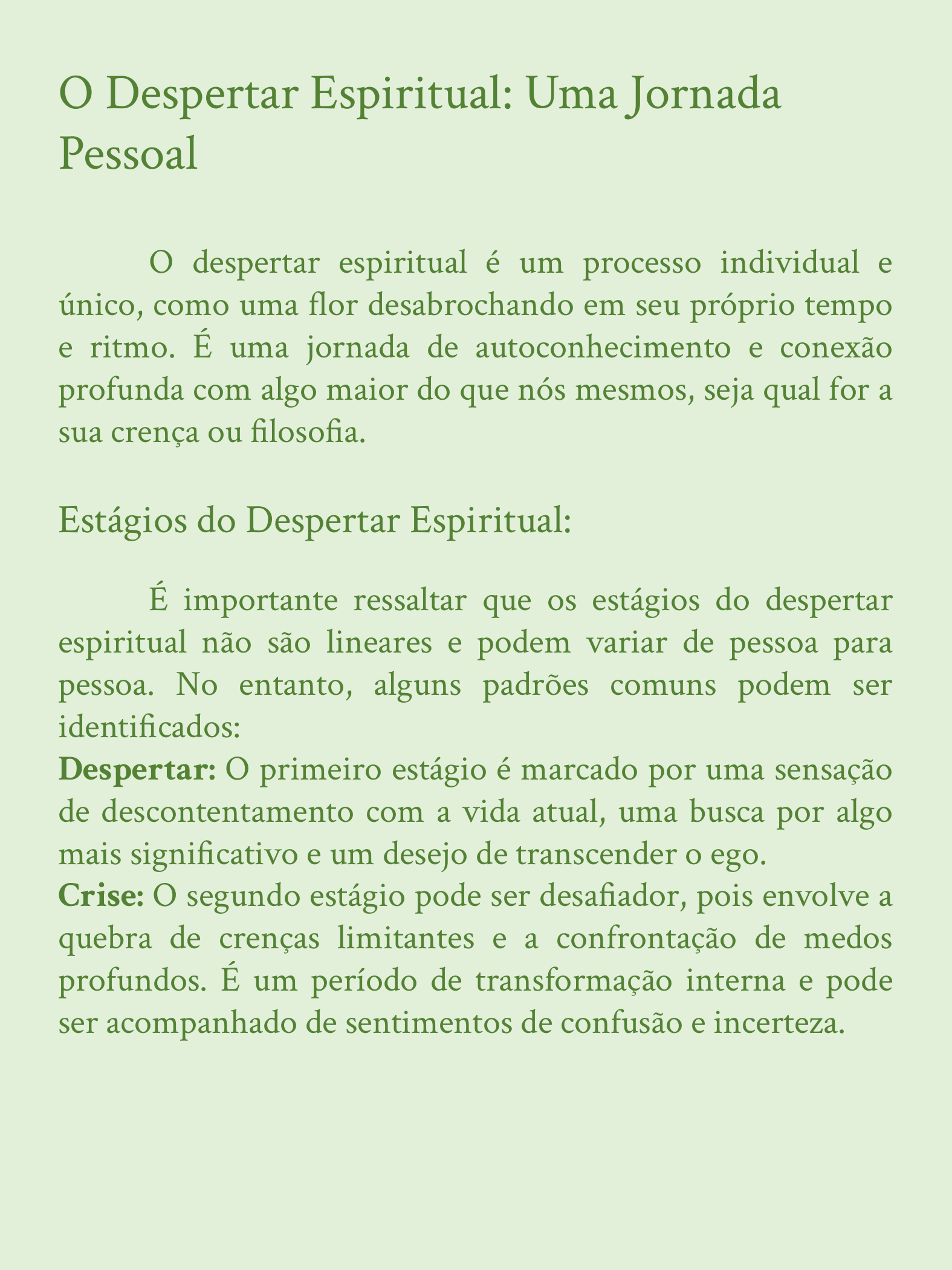

O Despertar Espiritual: Uma Jornada Pessoal
	O despertar espiritual é um processo individual e único, como uma flor desabrochando em seu próprio tempo e ritmo. É uma jornada de autoconhecimento e conexão profunda com algo maior do que nós mesmos, seja qual for a sua crença ou filosofia.

Estágios do Despertar Espiritual:
	É importante ressaltar que os estágios do despertar espiritual não são lineares e podem variar de pessoa para pessoa. No entanto, alguns padrões comuns podem ser identificados:
Despertar: O primeiro estágio é marcado por uma sensação de descontentamento com a vida atual, uma busca por algo mais significativo e um desejo de transcender o ego.
Crise: O segundo estágio pode ser desafiador, pois envolve a quebra de crenças limitantes e a confrontação de medos profundos. É um período de transformação interna e pode ser acompanhado de sentimentos de confusão e incerteza.